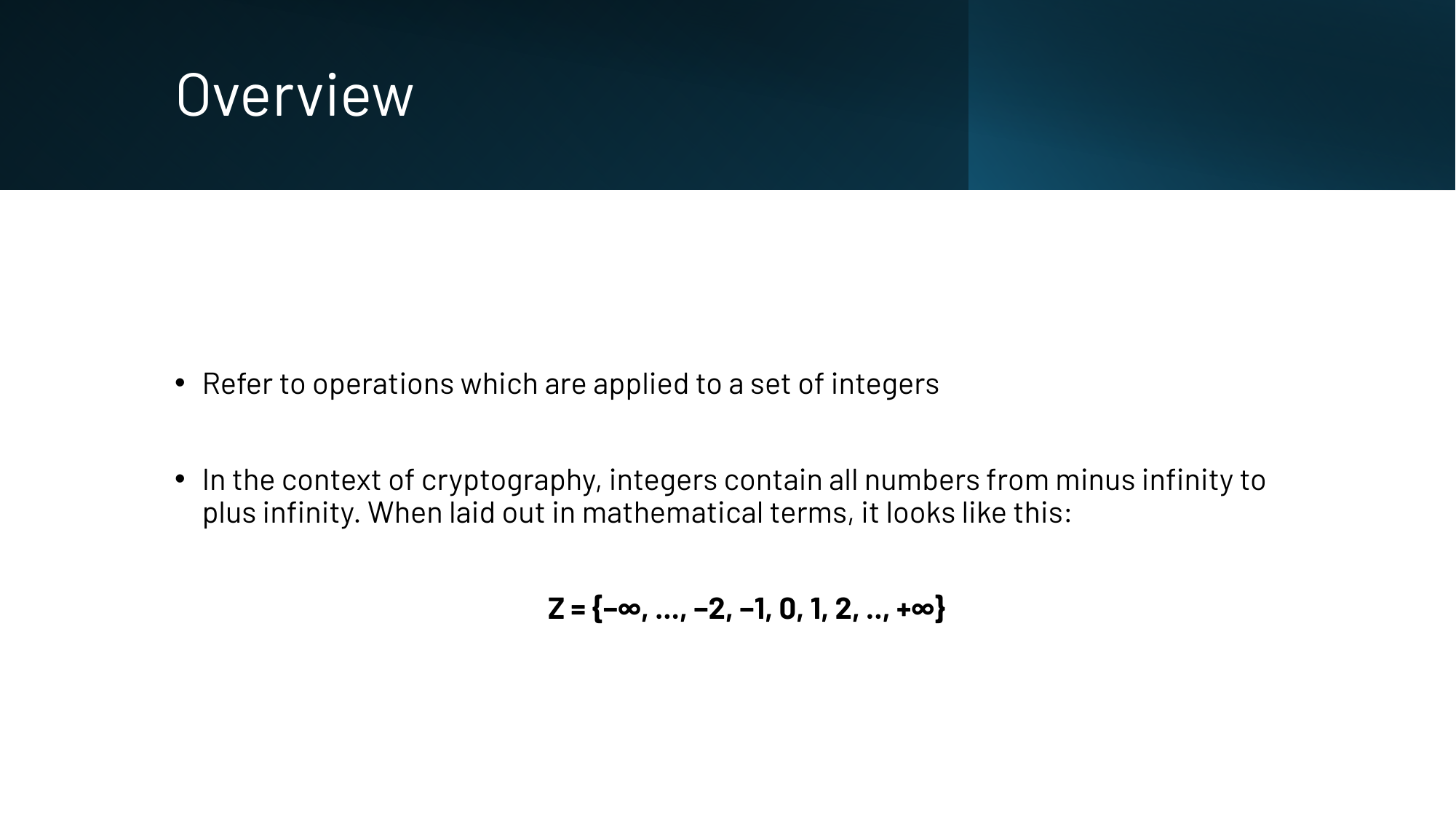

# Overview
Refer to operations which are applied to a set of integers

In the context of cryptography, integers contain all numbers from minus infinity to plus infinity. When laid out in mathematical terms, it looks like this:

 Z = {−∞, ..., −2, −1, 0, 1, 2, .., +∞}